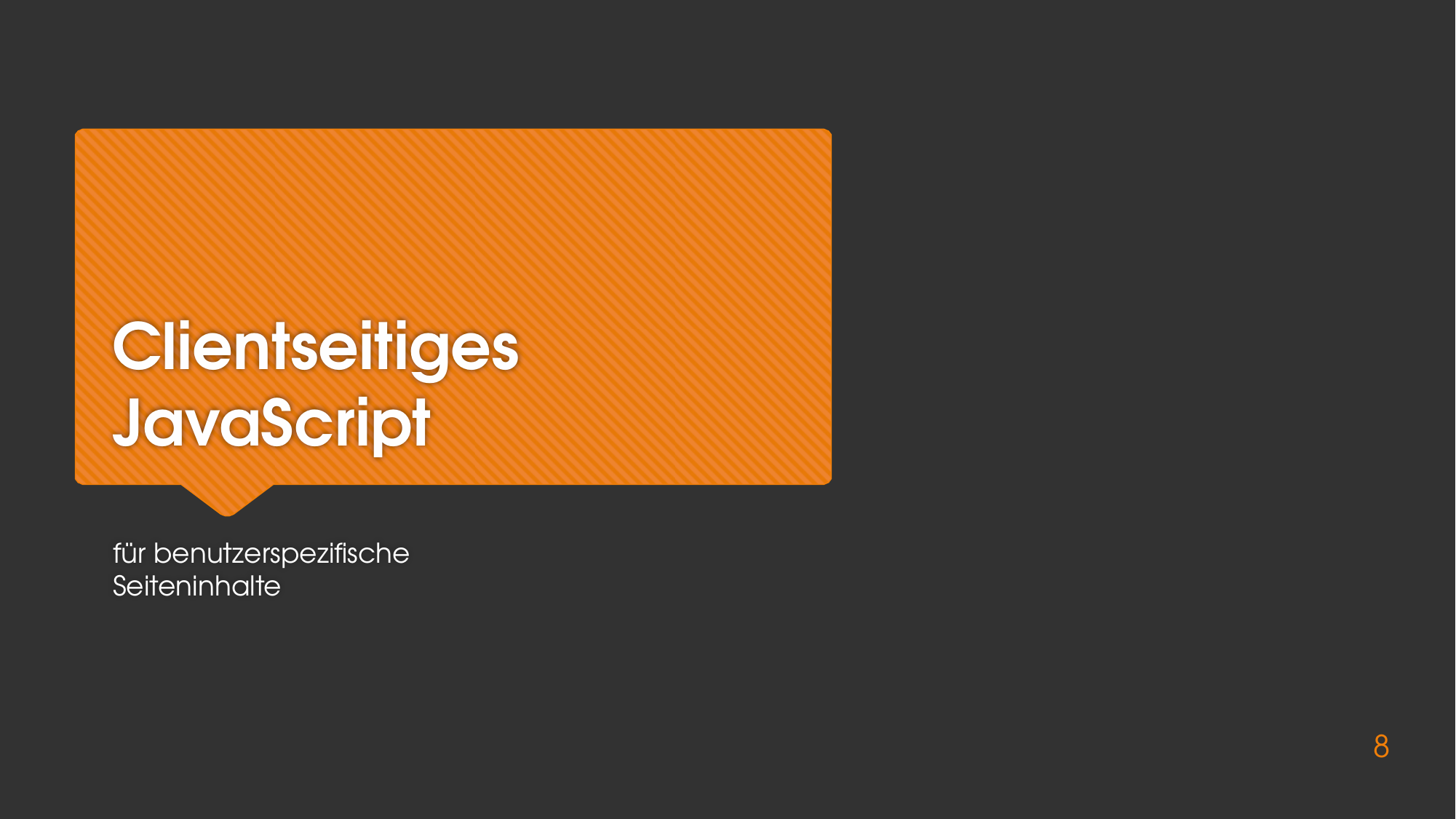

# Clientseitiges JavaScript
für benutzerspezifische
Seiteninhalte
8